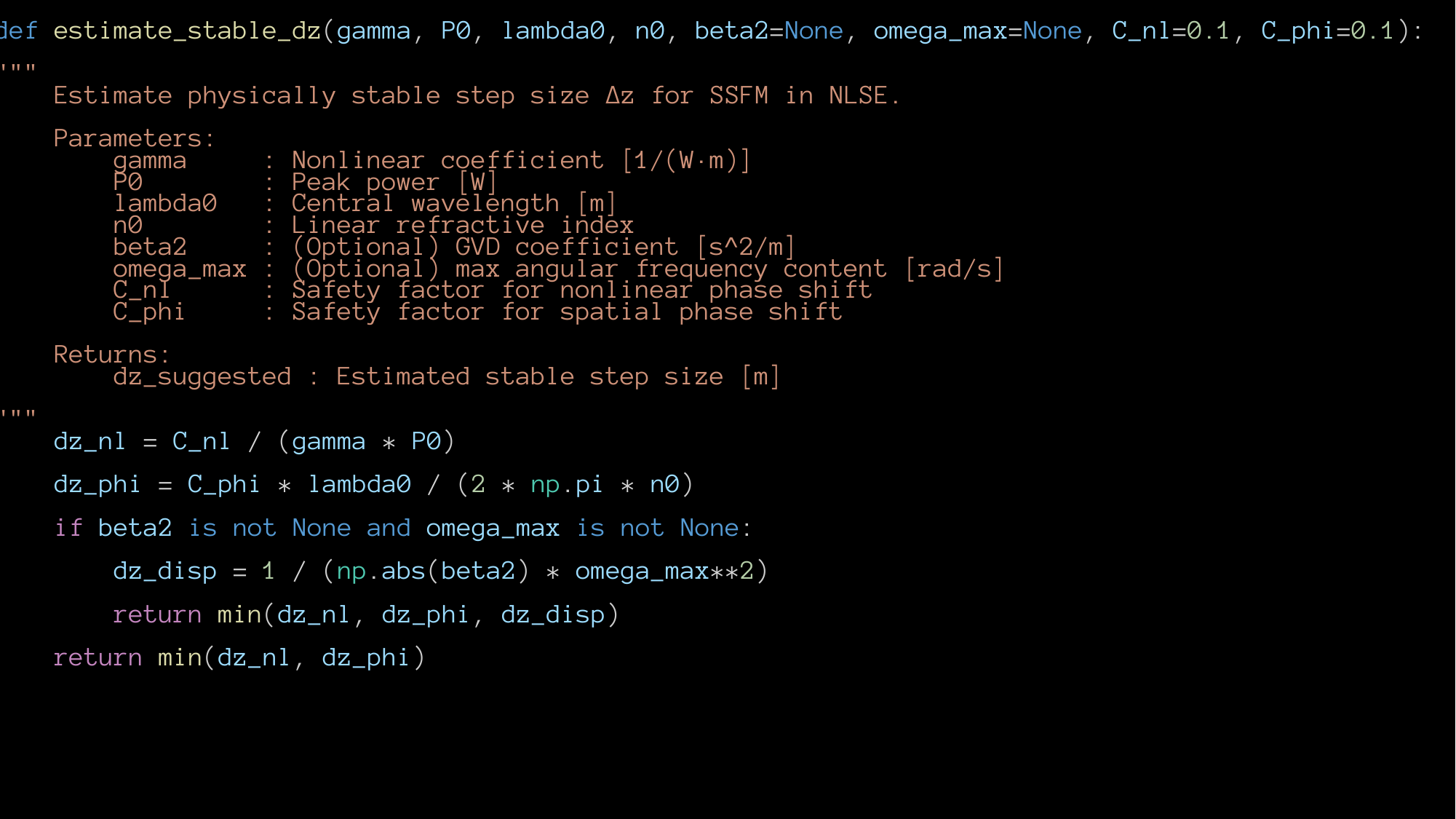

def estimate_stable_dz(gamma, P0, lambda0, n0, beta2=None, omega_max=None, C_nl=0.1, C_phi=0.1):

"""
    Estimate physically stable step size Δz for SSFM in NLSE.
    Parameters:
        gamma     : Nonlinear coefficient [1/(W·m)]
        P0        : Peak power [W]
        lambda0   : Central wavelength [m]
        n0        : Linear refractive index
        beta2     : (Optional) GVD coefficient [s^2/m]
        omega_max : (Optional) max angular frequency content [rad/s]
        C_nl      : Safety factor for nonlinear phase shift
        C_phi     : Safety factor for spatial phase shift
    Returns:
        dz_suggested : Estimated stable step size [m]

"""
    dz_nl = C_nl / (gamma * P0)

    dz_phi = C_phi * lambda0 / (2 * np.pi * n0)
    if beta2 is not None and omega_max is not None:

        dz_disp = 1 / (np.abs(beta2) * omega_max**2)

        return min(dz_nl, dz_phi, dz_disp)
    return min(dz_nl, dz_phi)